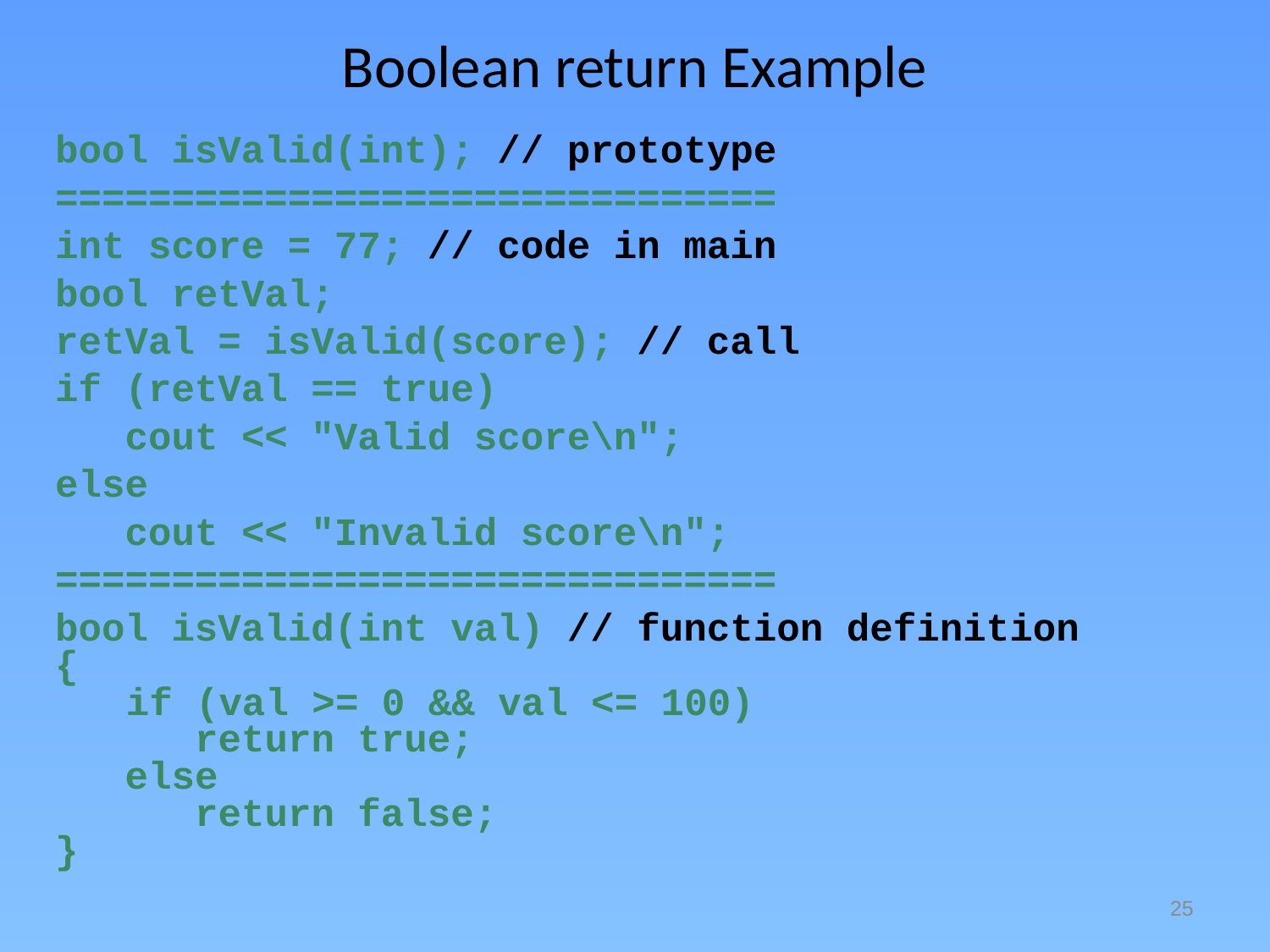

# Boolean return Example
bool isValid(int); // prototype
===============================
int score = 77; // code in main
bool retVal;
retVal = isValid(score); // call
if (retVal == true)
   cout << "Valid score\n";
else
   cout << "Invalid score\n";
===============================
bool isValid(int val) // function definition
{
	 if (val >= 0 && val <= 100)
      return true;
   else
      return false;
}
25